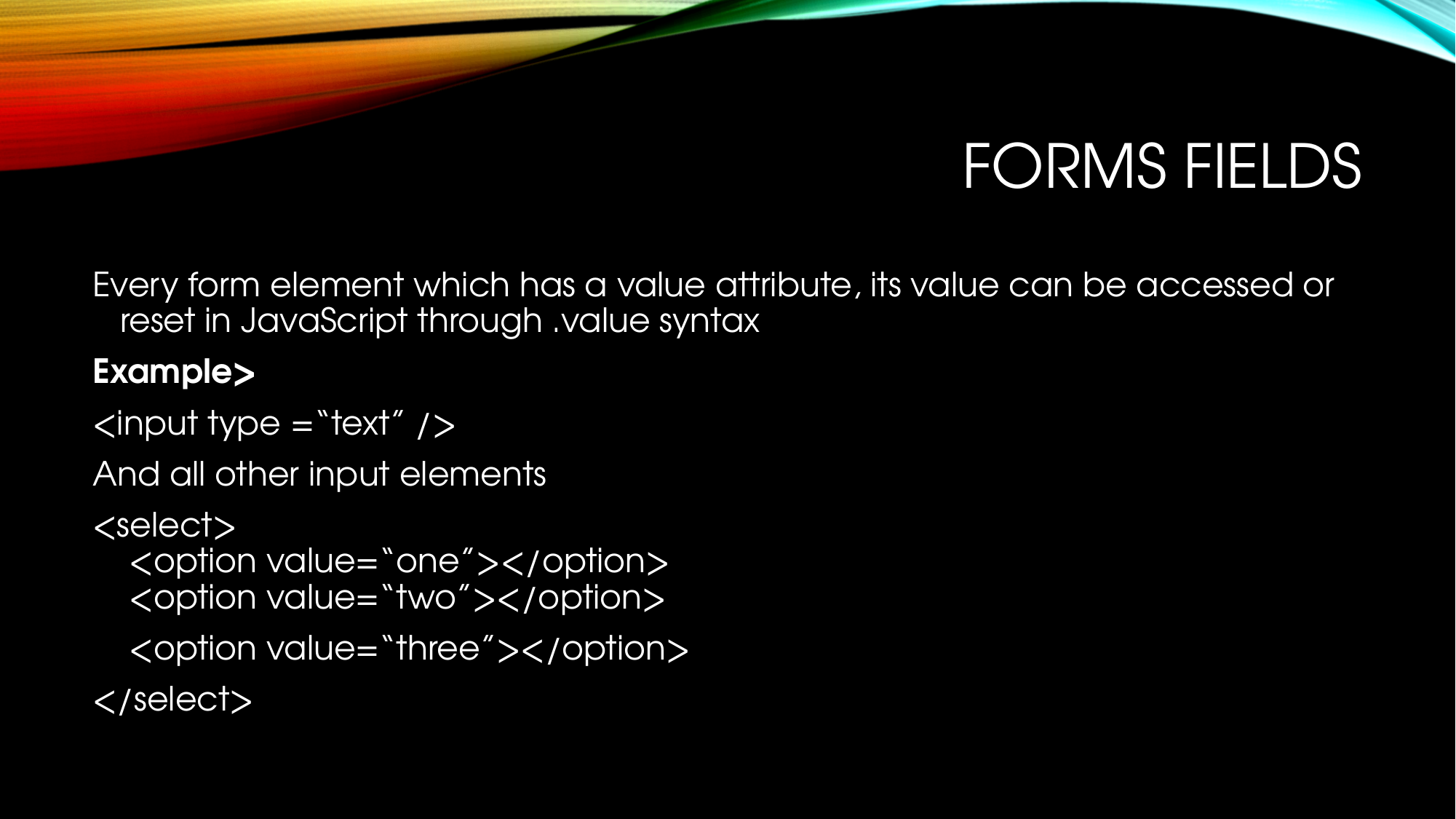

# Forms Fields
Every form element which has a value attribute, its value can be accessed or reset in JavaScript through .value syntax
Example>
<input type =“text” />
And all other input elements
<select>
 <option value=“one”></option>
 <option value=“two”></option>
	 <option value=“three”></option>
</select>